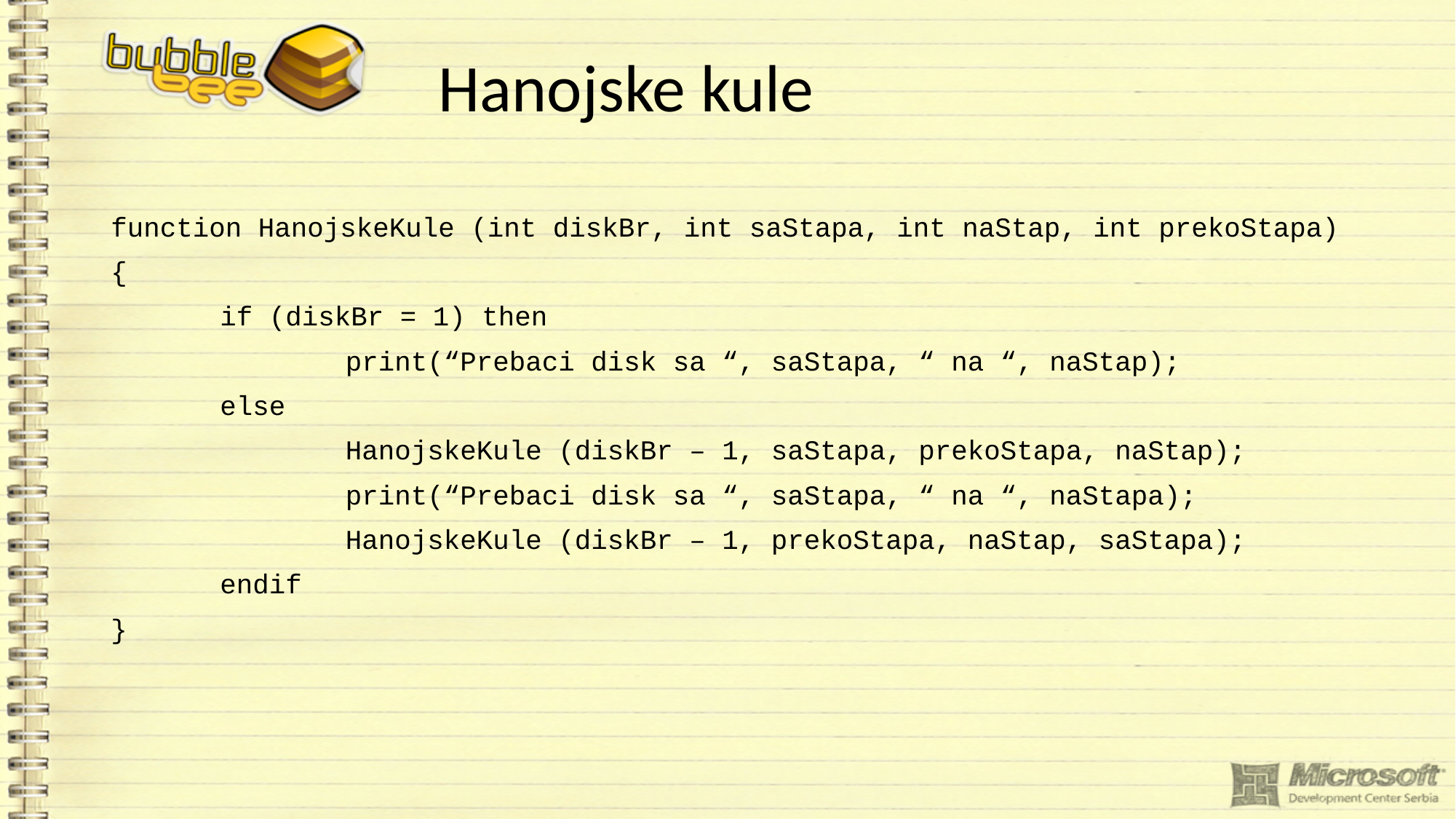

# Hanojske kule

function HanojskeKule (int diskBr, int saStapa, int naStap, int prekoStapa)
{
	if (diskBr = 1) then
		 print(“Prebaci disk sa “, saStapa, “ na “, naStap);
	else
		 HanojskeKule (diskBr – 1, saStapa, prekoStapa, naStap);
		 print(“Prebaci disk sa “, saStapa, “ na “, naStapa);
 		 HanojskeKule (diskBr – 1, prekoStapa, naStap, saStapa);
	endif
}